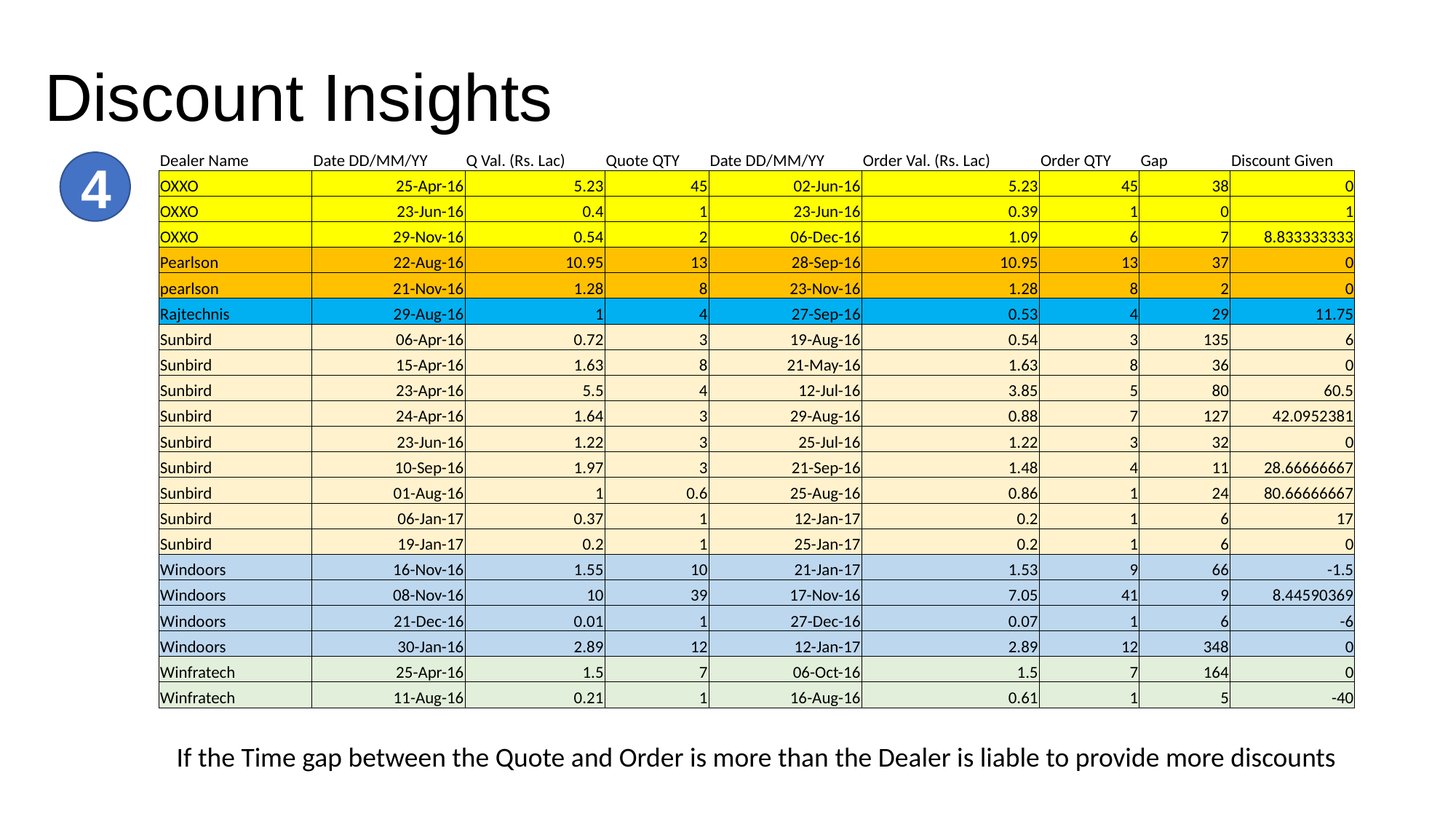

# Discount Insights
| Dealer Name | Date DD/MM/YY | Q Val. (Rs. Lac) | Quote QTY | Date DD/MM/YY | Order Val. (Rs. Lac) | Order QTY | Gap | Discount Given |
| --- | --- | --- | --- | --- | --- | --- | --- | --- |
| OXXO | 25-Apr-16 | 5.23 | 45 | 02-Jun-16 | 5.23 | 45 | 38 | 0 |
| OXXO | 23-Jun-16 | 0.4 | 1 | 23-Jun-16 | 0.39 | 1 | 0 | 1 |
| OXXO | 29-Nov-16 | 0.54 | 2 | 06-Dec-16 | 1.09 | 6 | 7 | 8.833333333 |
| Pearlson | 22-Aug-16 | 10.95 | 13 | 28-Sep-16 | 10.95 | 13 | 37 | 0 |
| pearlson | 21-Nov-16 | 1.28 | 8 | 23-Nov-16 | 1.28 | 8 | 2 | 0 |
| Rajtechnis | 29-Aug-16 | 1 | 4 | 27-Sep-16 | 0.53 | 4 | 29 | 11.75 |
| Sunbird | 06-Apr-16 | 0.72 | 3 | 19-Aug-16 | 0.54 | 3 | 135 | 6 |
| Sunbird | 15-Apr-16 | 1.63 | 8 | 21-May-16 | 1.63 | 8 | 36 | 0 |
| Sunbird | 23-Apr-16 | 5.5 | 4 | 12-Jul-16 | 3.85 | 5 | 80 | 60.5 |
| Sunbird | 24-Apr-16 | 1.64 | 3 | 29-Aug-16 | 0.88 | 7 | 127 | 42.0952381 |
| Sunbird | 23-Jun-16 | 1.22 | 3 | 25-Jul-16 | 1.22 | 3 | 32 | 0 |
| Sunbird | 10-Sep-16 | 1.97 | 3 | 21-Sep-16 | 1.48 | 4 | 11 | 28.66666667 |
| Sunbird | 01-Aug-16 | 1 | 0.6 | 25-Aug-16 | 0.86 | 1 | 24 | 80.66666667 |
| Sunbird | 06-Jan-17 | 0.37 | 1 | 12-Jan-17 | 0.2 | 1 | 6 | 17 |
| Sunbird | 19-Jan-17 | 0.2 | 1 | 25-Jan-17 | 0.2 | 1 | 6 | 0 |
| Windoors | 16-Nov-16 | 1.55 | 10 | 21-Jan-17 | 1.53 | 9 | 66 | -1.5 |
| Windoors | 08-Nov-16 | 10 | 39 | 17-Nov-16 | 7.05 | 41 | 9 | 8.44590369 |
| Windoors | 21-Dec-16 | 0.01 | 1 | 27-Dec-16 | 0.07 | 1 | 6 | -6 |
| Windoors | 30-Jan-16 | 2.89 | 12 | 12-Jan-17 | 2.89 | 12 | 348 | 0 |
| Winfratech | 25-Apr-16 | 1.5 | 7 | 06-Oct-16 | 1.5 | 7 | 164 | 0 |
| Winfratech | 11-Aug-16 | 0.21 | 1 | 16-Aug-16 | 0.61 | 1 | 5 | -40 |
|  |  |  |  |  |  |  |  |  |
4

If the Time gap between the Quote and Order is more than the Dealer is liable to provide more discounts